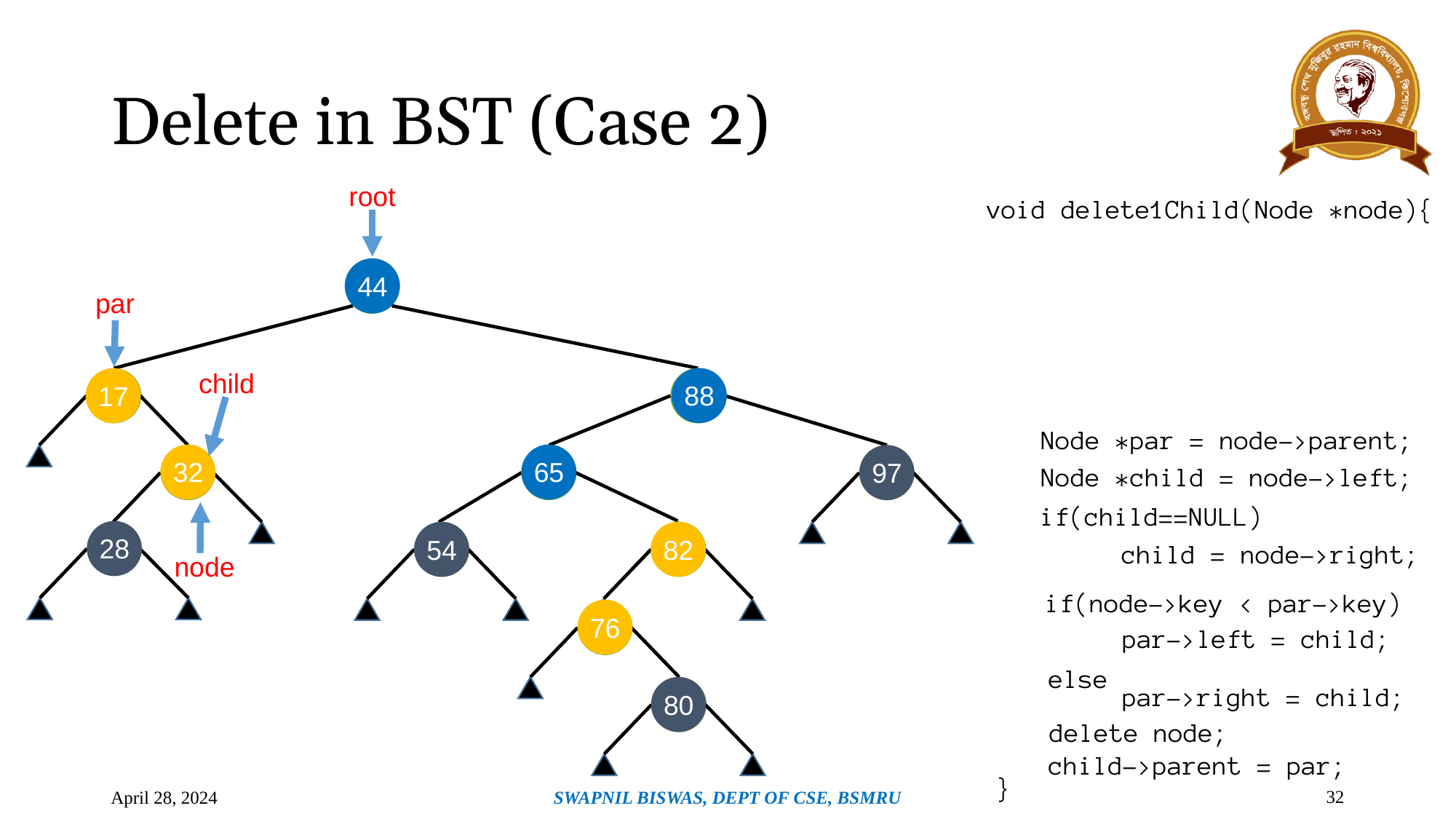

# Delete in BST (Case 2)
root
void delete1Child(Node *node){

44

44
par
child

88

17

17

88
Node *par = node->parent;

32

32

65

97

65

97

Node *child = node->left;
if(child==NULL)
node

28
28

54

54

82

82
child = node->right;

if(node->key < par->key)
child

76

76

par->left = child;
else
par->right = child;

80

80

delete node;
child->parent = par;
}
32
April 28, 2024
SWAPNIL BISWAS, DEPT OF CSE, BSMRU